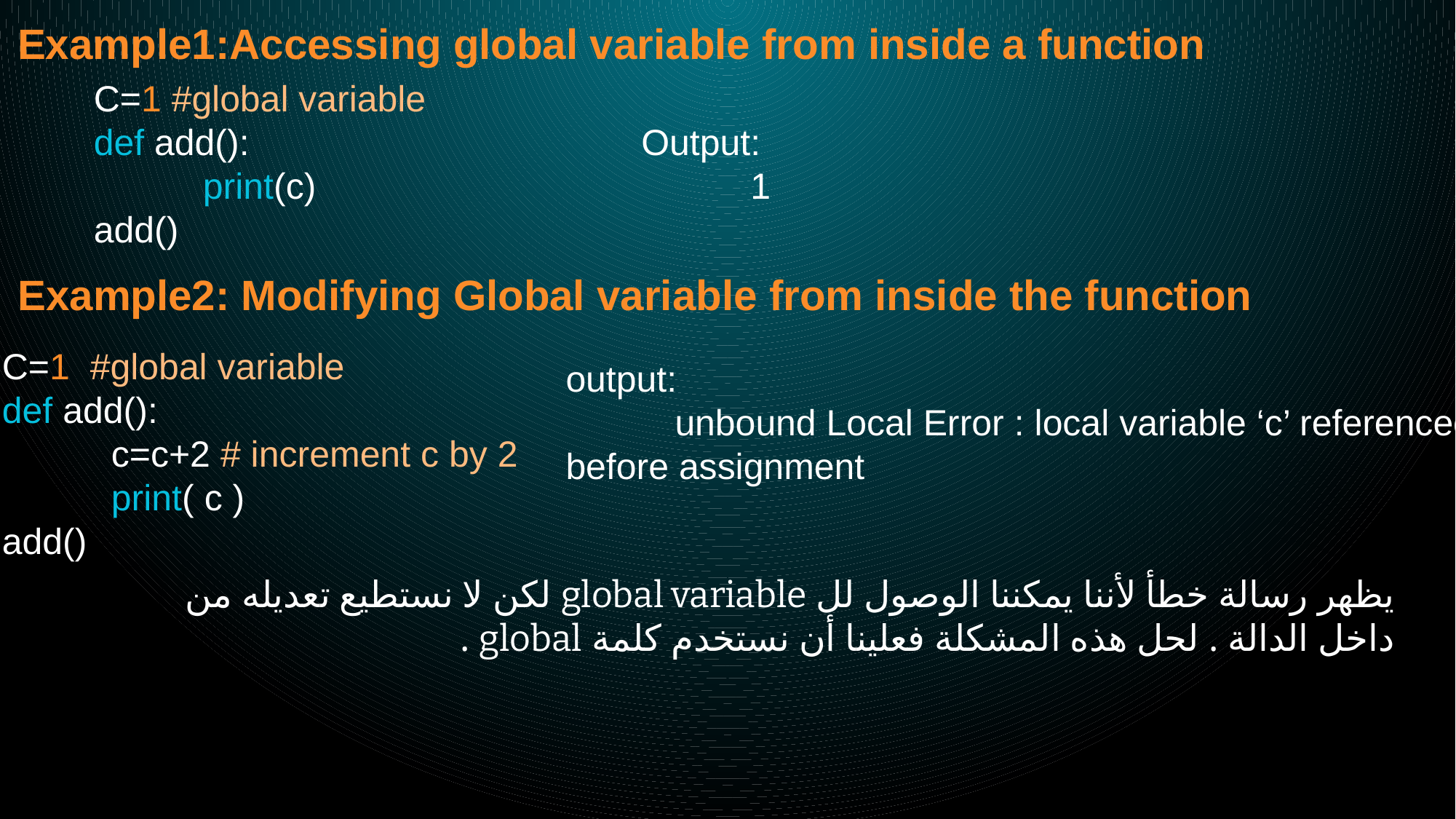

Example1:Accessing global variable from inside a function
C=1 #global variable
def add():
	print(c)
add()

Output:
	1
Example2: Modifying Global variable from inside the function
C=1  #global variable
def add():
	c=c+2 # increment c by 2
	print( c )
add()

output:
	unbound Local Error : local variable ‘c’ referenced before assignment
يظهر رسالة خطأ لأننا يمكننا الوصول لل global variable لكن لا نستطيع تعديله من داخل الدالة . لحل هذه المشكلة فعلينا أن نستخدم كلمة global .